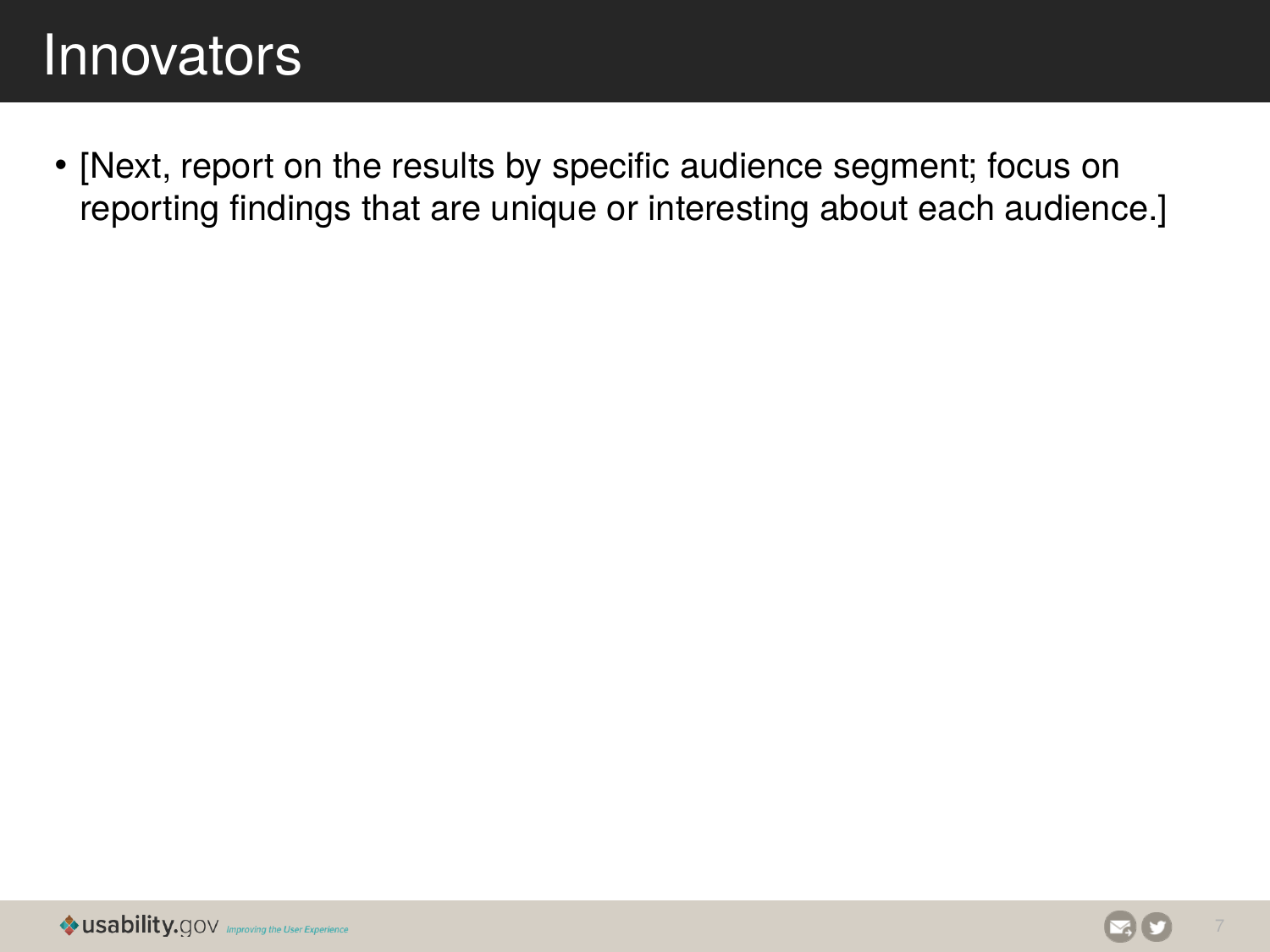

# Innovators
[Next, report on the results by specific audience segment; focus on reporting findings that are unique or interesting about each audience.]
7